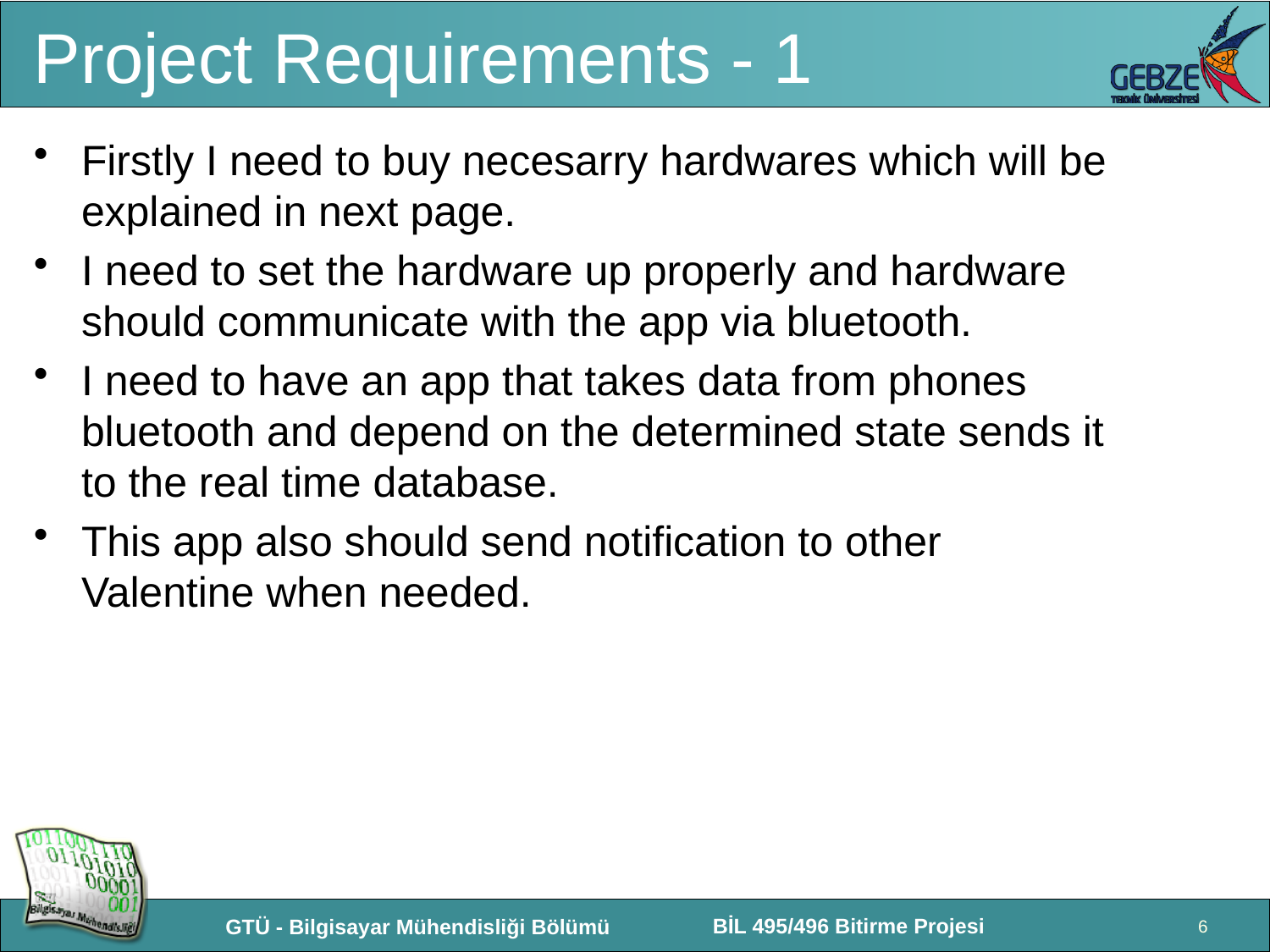

# Project Requirements - 1
Firstly I need to buy necesarry hardwares which will be explained in next page.
I need to set the hardware up properly and hardware should communicate with the app via bluetooth.
I need to have an app that takes data from phones bluetooth and depend on the determined state sends it to the real time database.
This app also should send notification to other Valentine when needed.

6